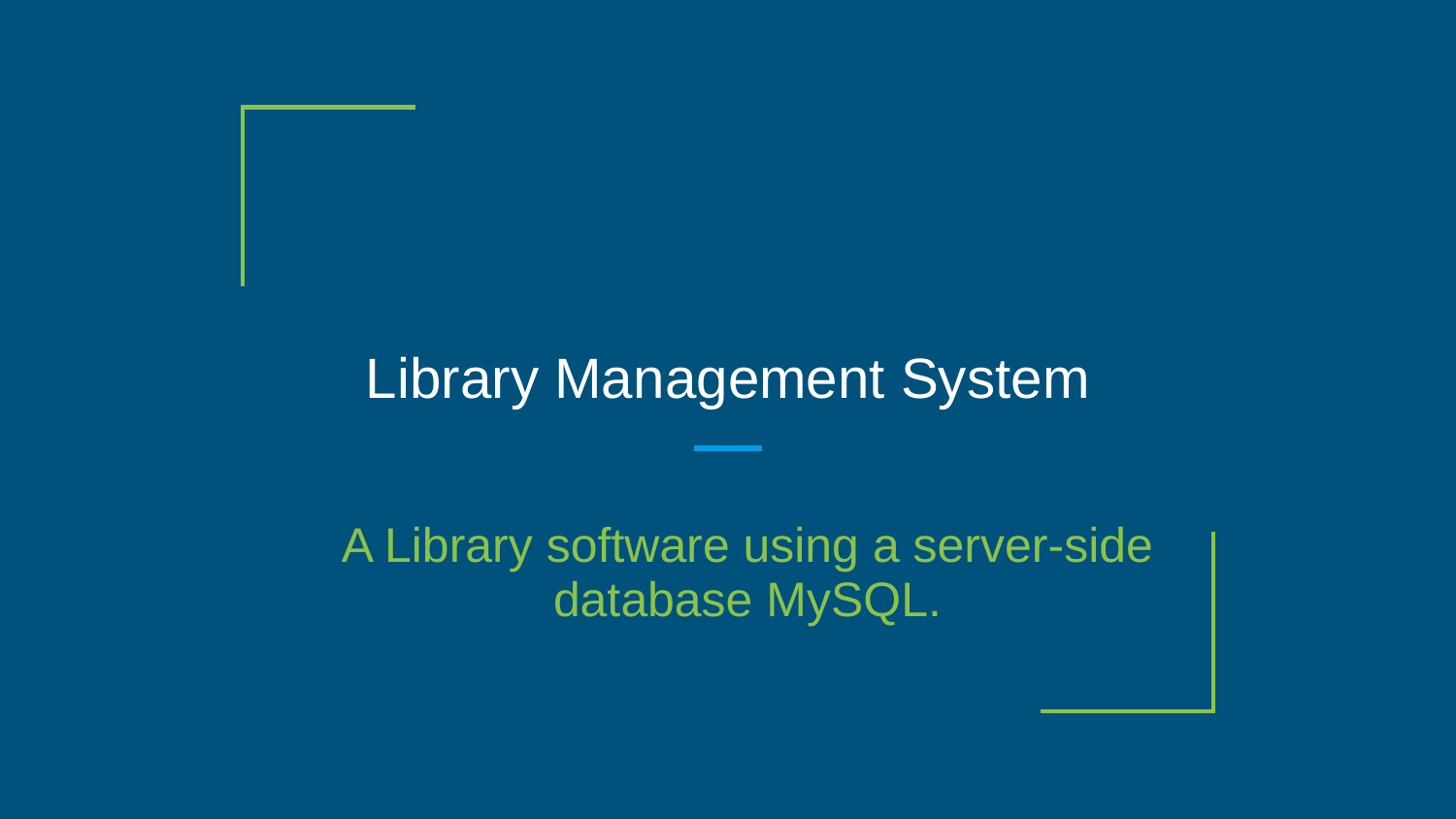

# Library Management System
A Library software using a server-side database MySQL.